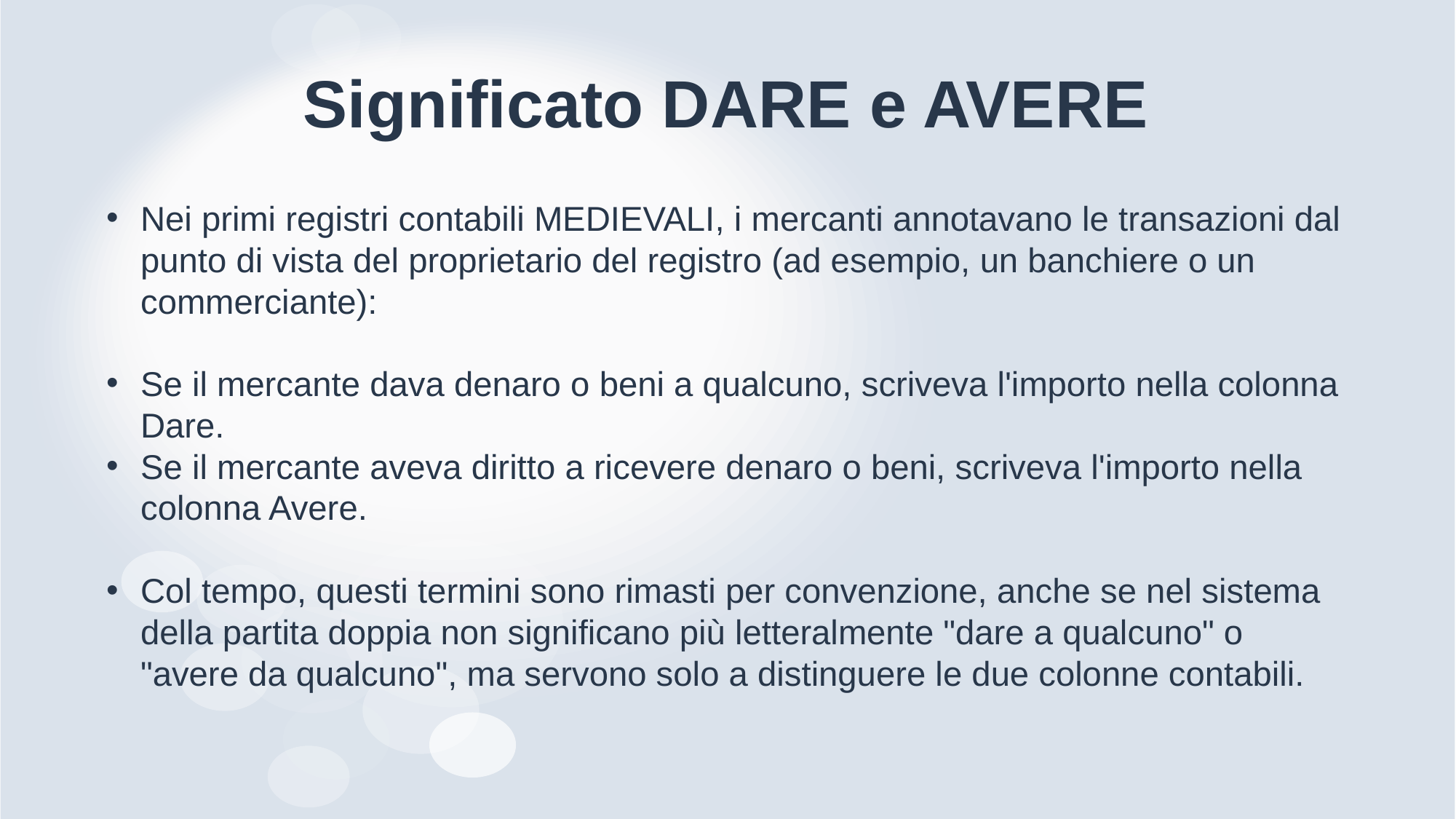

# Significato DARE e AVERE
Nei primi registri contabili MEDIEVALI, i mercanti annotavano le transazioni dal punto di vista del proprietario del registro (ad esempio, un banchiere o un commerciante):

Se il mercante dava denaro o beni a qualcuno, scriveva l'importo nella colonna Dare.
Se il mercante aveva diritto a ricevere denaro o beni, scriveva l'importo nella colonna Avere.

Col tempo, questi termini sono rimasti per convenzione, anche se nel sistema della partita doppia non significano più letteralmente "dare a qualcuno" o "avere da qualcuno", ma servono solo a distinguere le due colonne contabili.